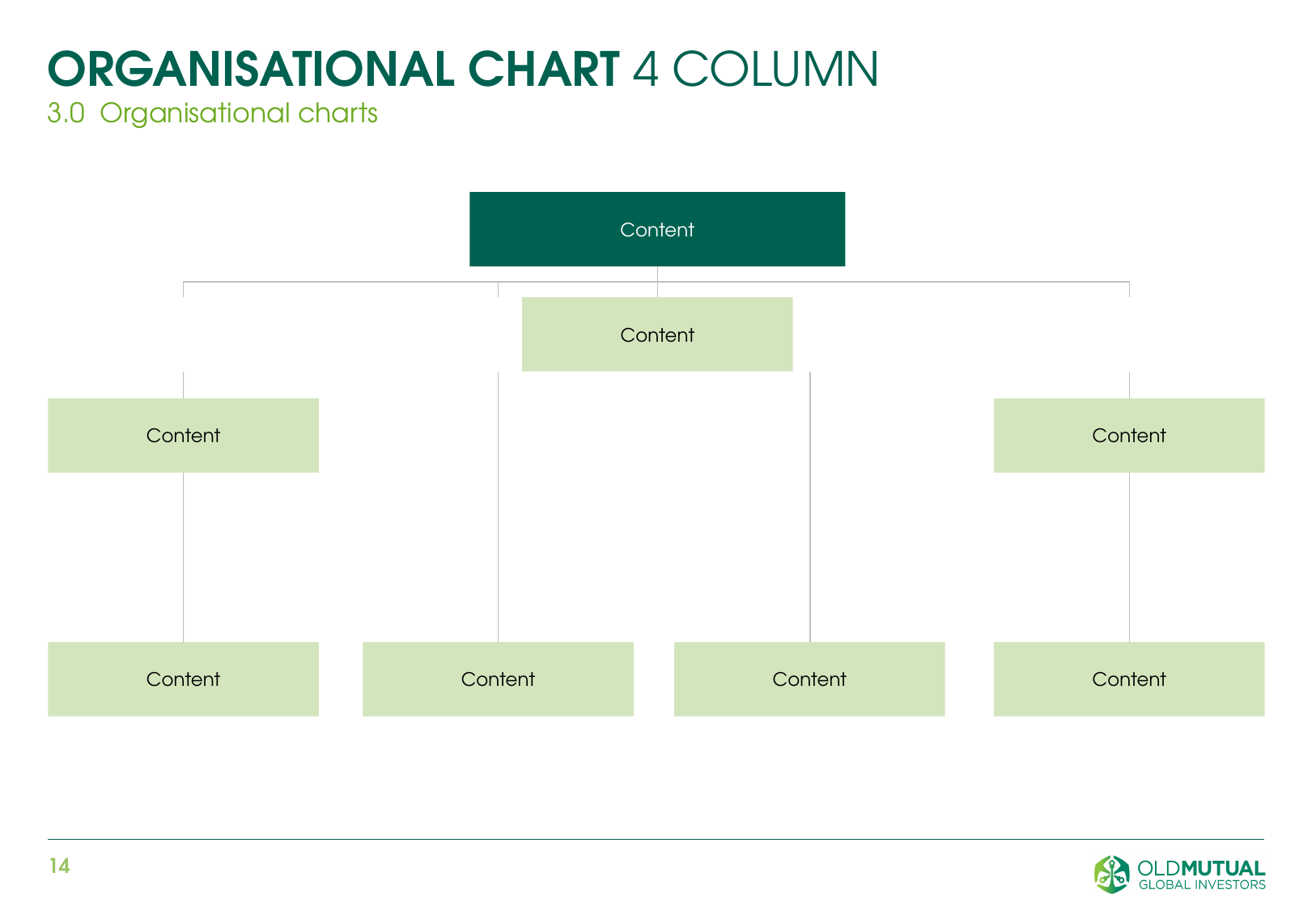

# Organisational chart 4 column
3.0  Organisational charts
Content
Content
Content
Content
Content
Content
Content
Content
14